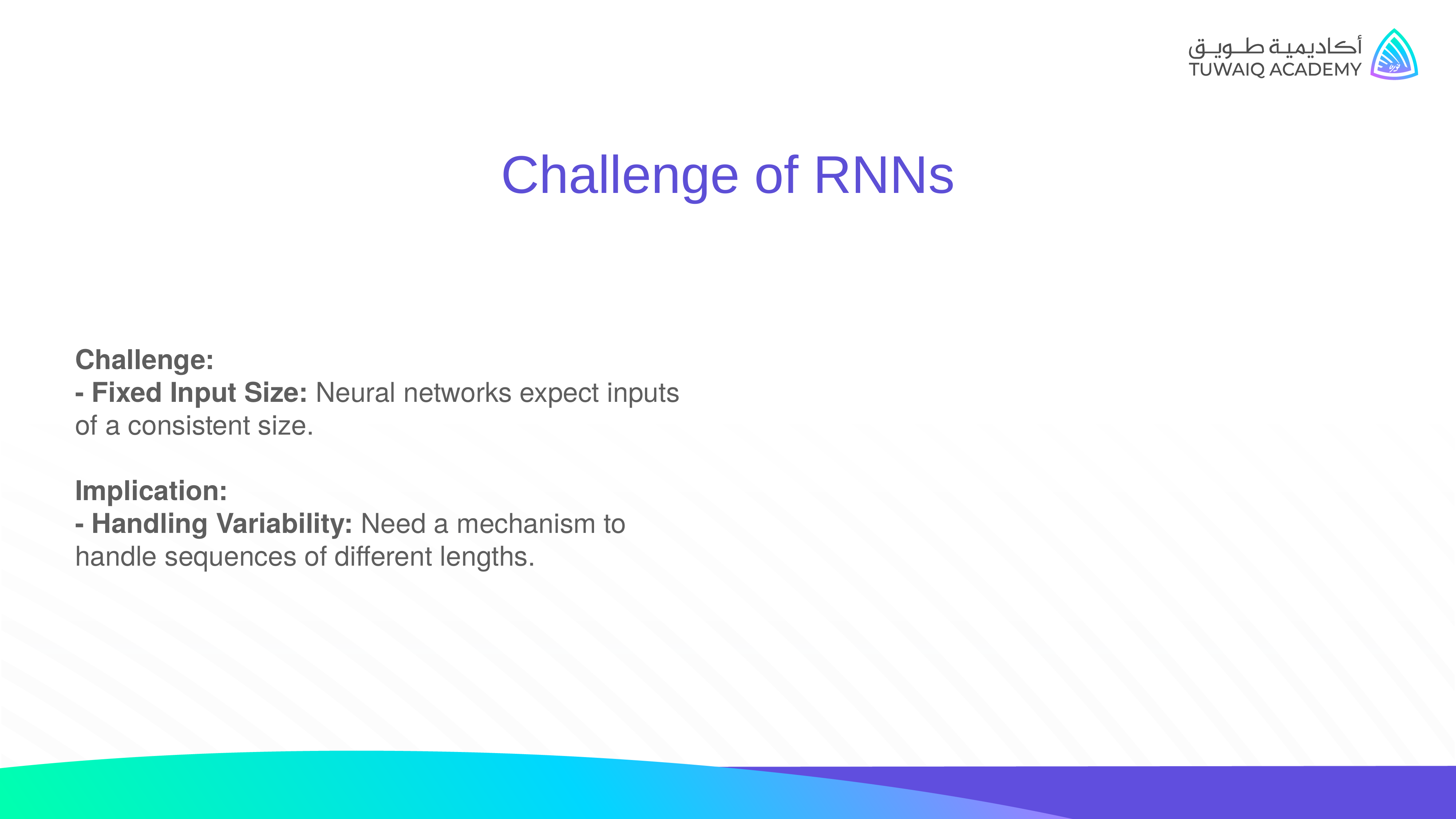

Challenge of RNNs

Challenge:
- Fixed Input Size: Neural networks expect inputs of a consistent size.

Implication:
- Handling Variability: Need a mechanism to handle sequences of different lengths.